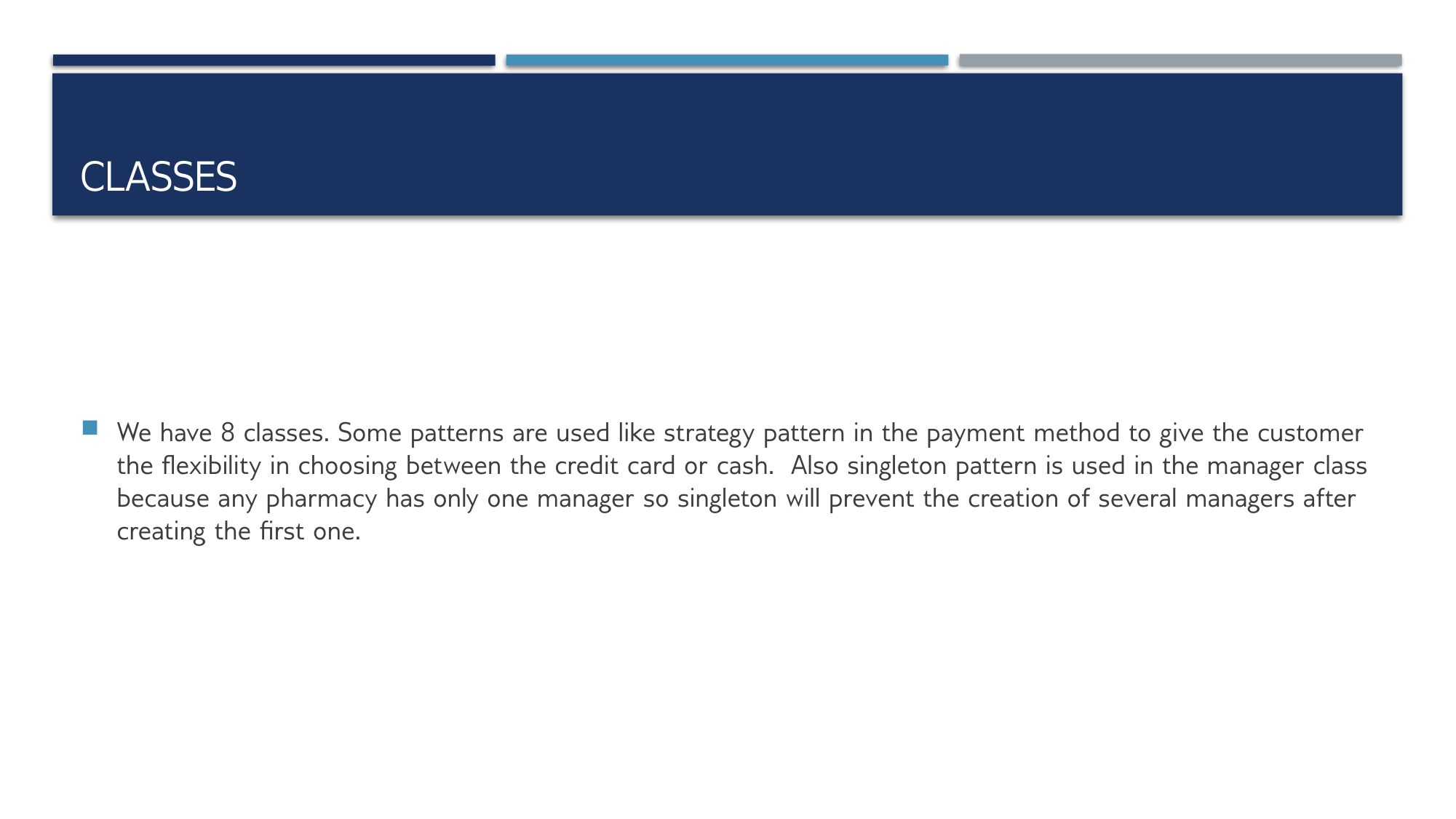

# Classes
We have 8 classes. Some patterns are used like strategy pattern in the payment method to give the customer the flexibility in choosing between the credit card or cash.  Also singleton pattern is used in the manager class because any pharmacy has only one manager so singleton will prevent the creation of several managers after creating the first one.